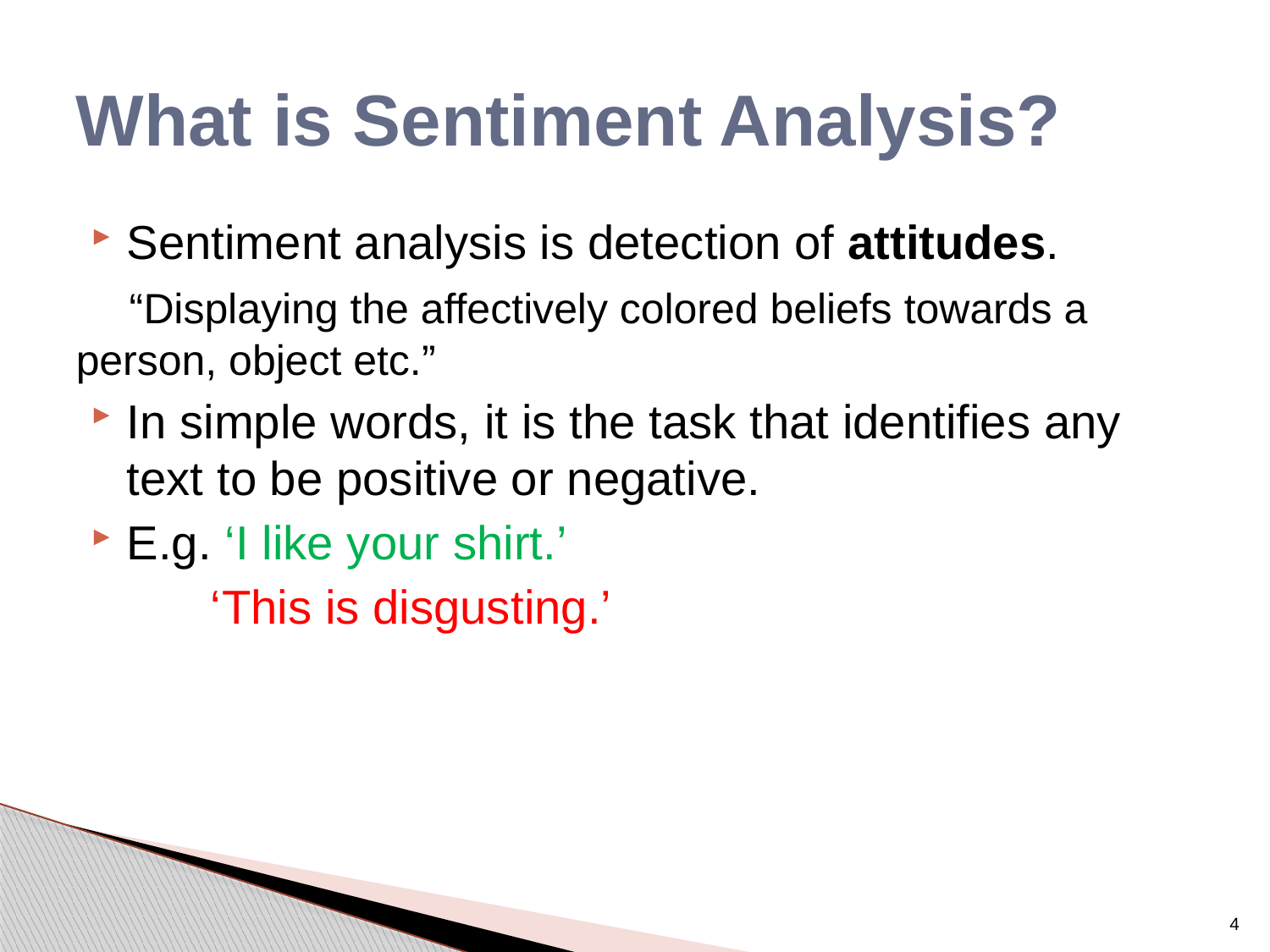

# What is Sentiment Analysis?
Sentiment analysis is detection of attitudes.
    “Displaying the affectively colored beliefs towards a person, object etc.”
In simple words, it is the task that identifies any text to be positive or negative.
E.g. ‘I like your shirt.’
         ‘This is disgusting.’
4